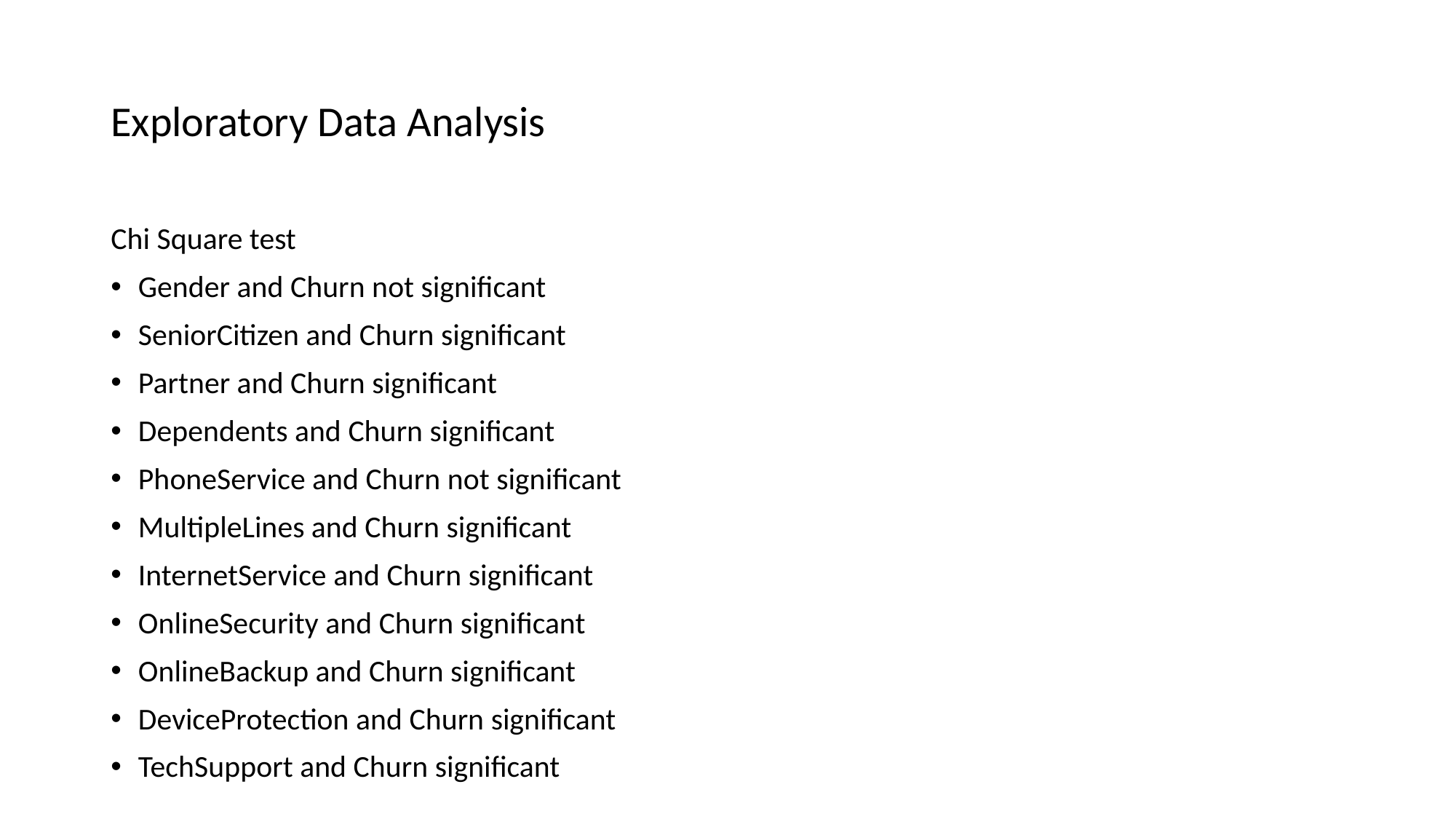

# Exploratory Data Analysis
Chi Square test
Gender and Churn not significant
SeniorCitizen and Churn significant
Partner and Churn significant
Dependents and Churn significant
PhoneService and Churn not significant
MultipleLines and Churn significant
InternetService and Churn significant
OnlineSecurity and Churn significant
OnlineBackup and Churn significant
DeviceProtection and Churn significant
TechSupport and Churn significant